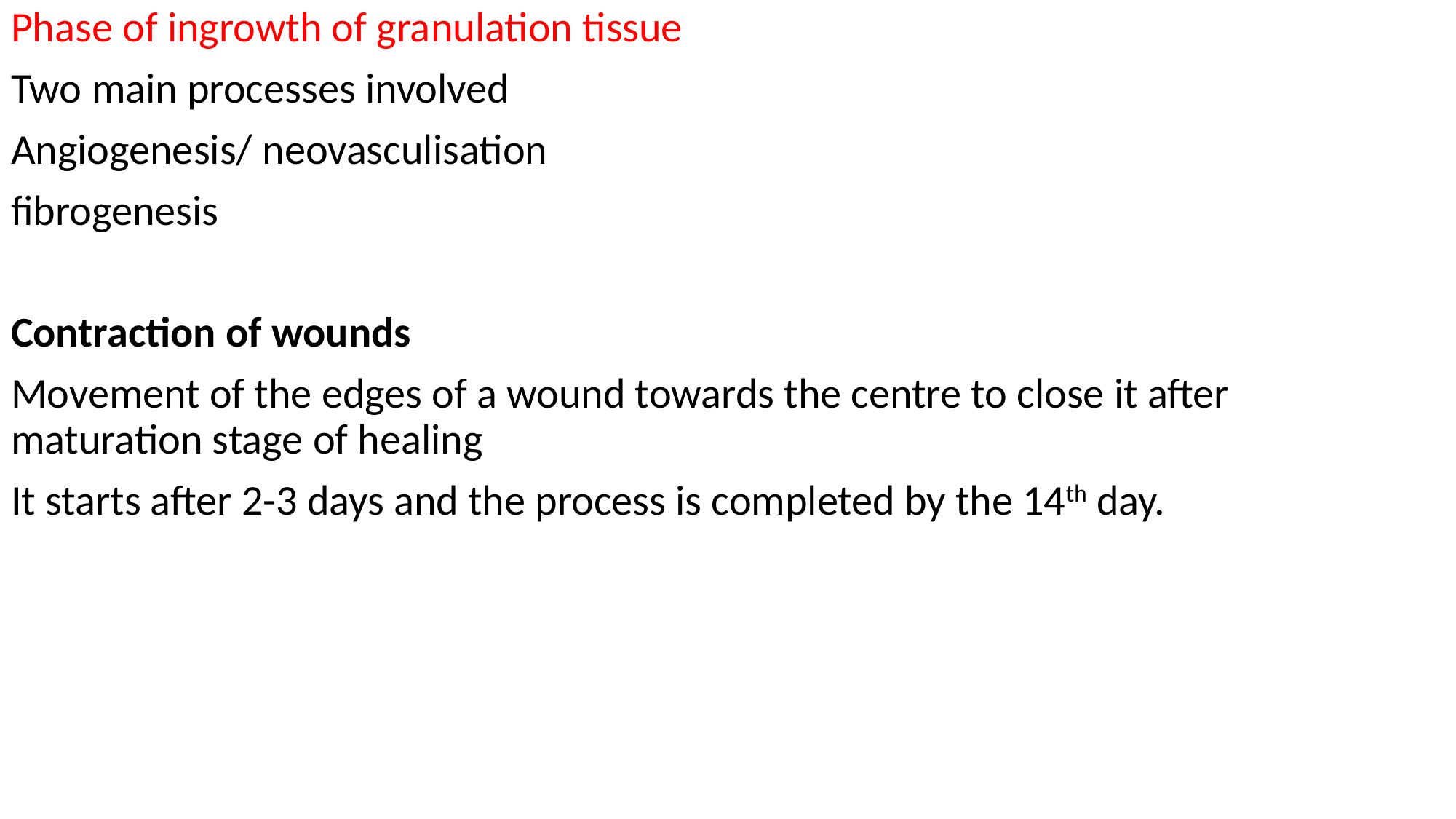

Phase of ingrowth of granulation tissue
Two main processes involved
Angiogenesis/ neovasculisation
fibrogenesis

Contraction of wounds
Movement of the edges of a wound towards the centre to close it after maturation stage of healing
It starts after 2-3 days and the process is completed by the 14th day.